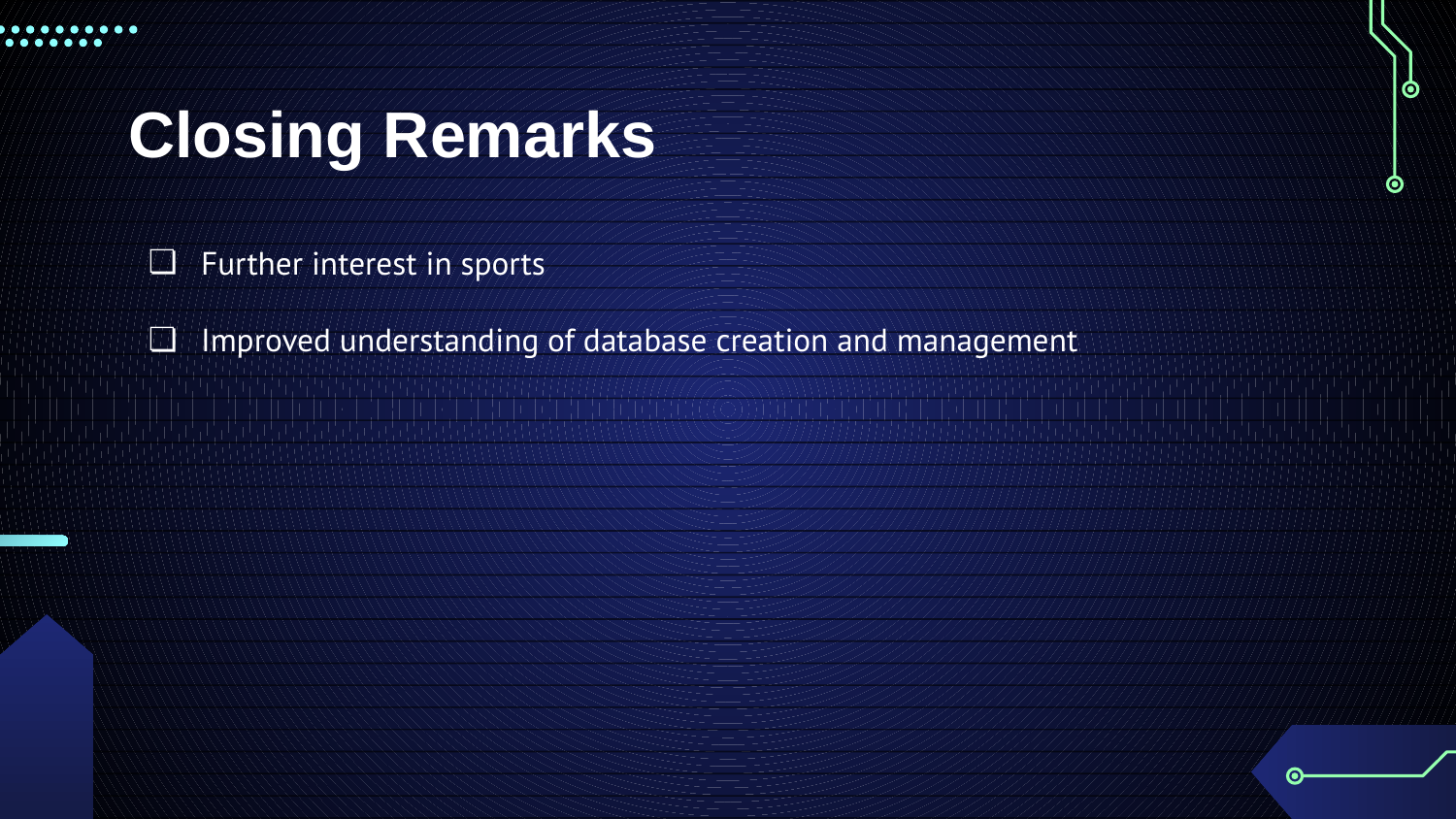

# Closing Remarks
Further interest in sports
Improved understanding of database creation and management